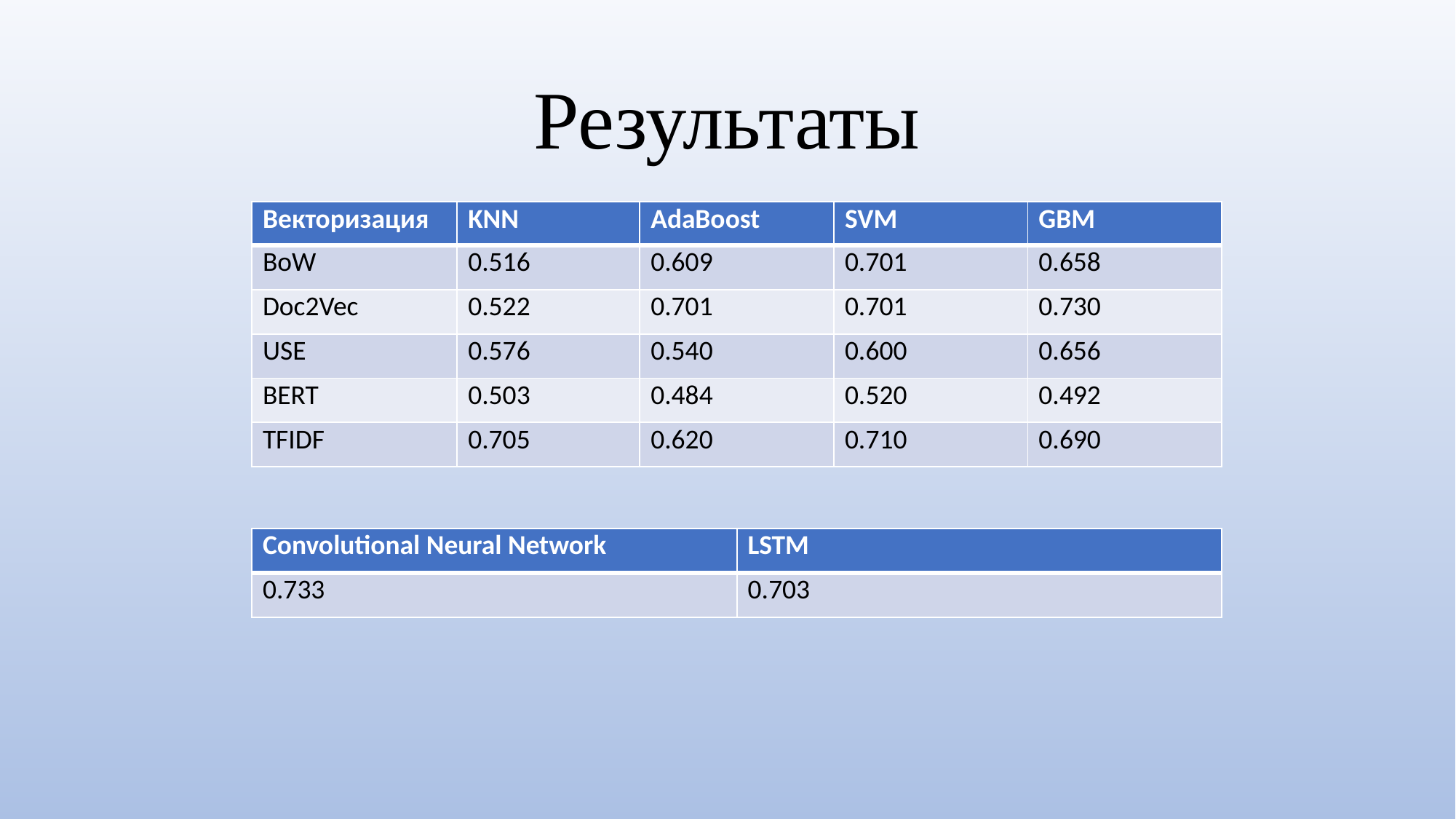

# Результаты
| Векторизация | KNN | AdaBoost | SVM | GBM |
| --- | --- | --- | --- | --- |
| BoW | 0.516 | 0.609 | 0.701 | 0.658 |
| Doc2Vec | 0.522 | 0.701 | 0.701 | 0.730 |
| USE | 0.576 | 0.540 | 0.600 | 0.656 |
| BERT | 0.503 | 0.484 | 0.520 | 0.492 |
| TFIDF | 0.705 | 0.620 | 0.710 | 0.690 |
| Convolutional Neural Network | LSTM |
| --- | --- |
| 0.733 | 0.703 |